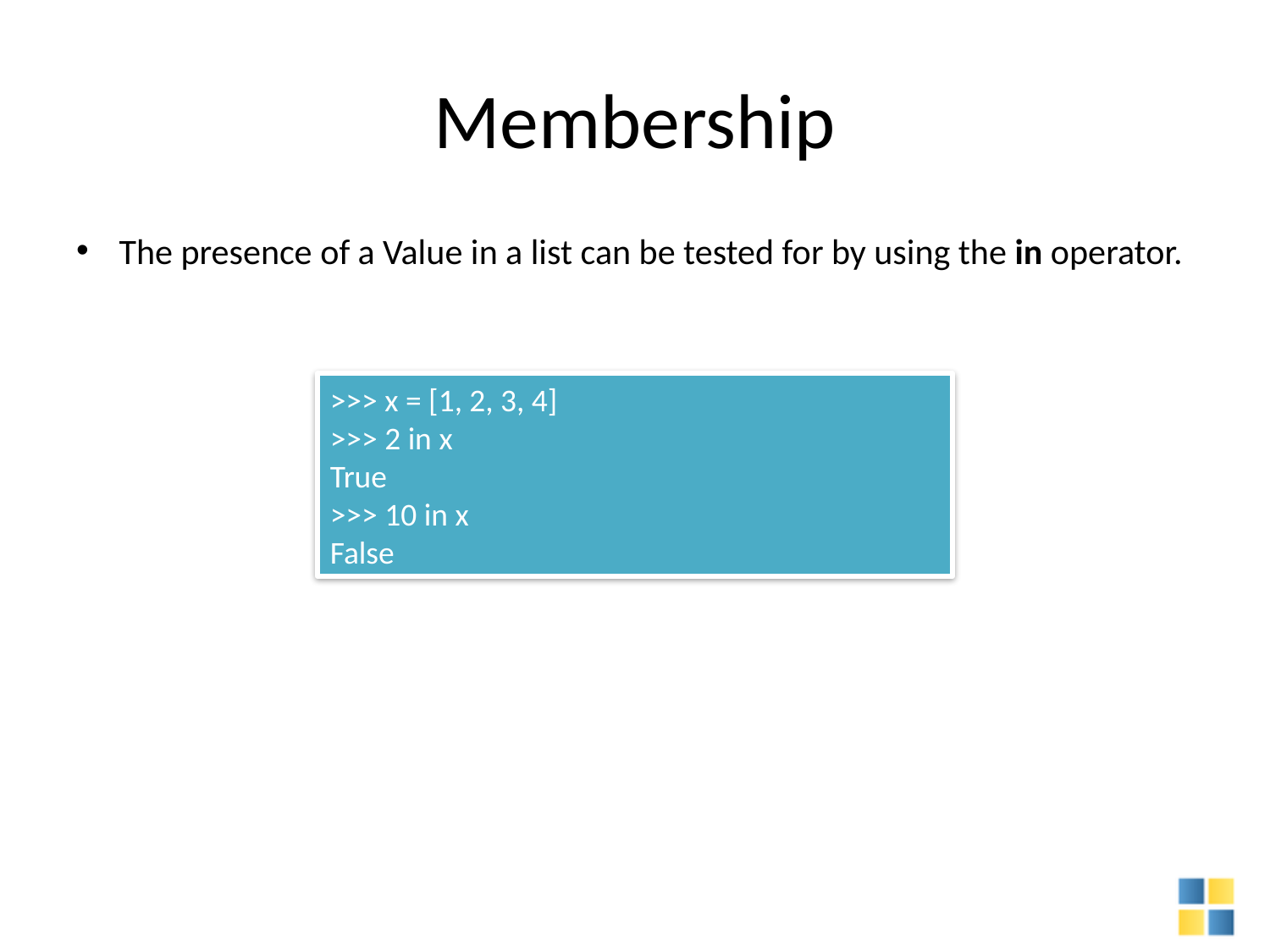

# Membership
The presence of a Value in a list can be tested for by using the in operator.

>>> x = [1, 2, 3, 4]
>>> 2 in x
True
>>> 10 in x
False